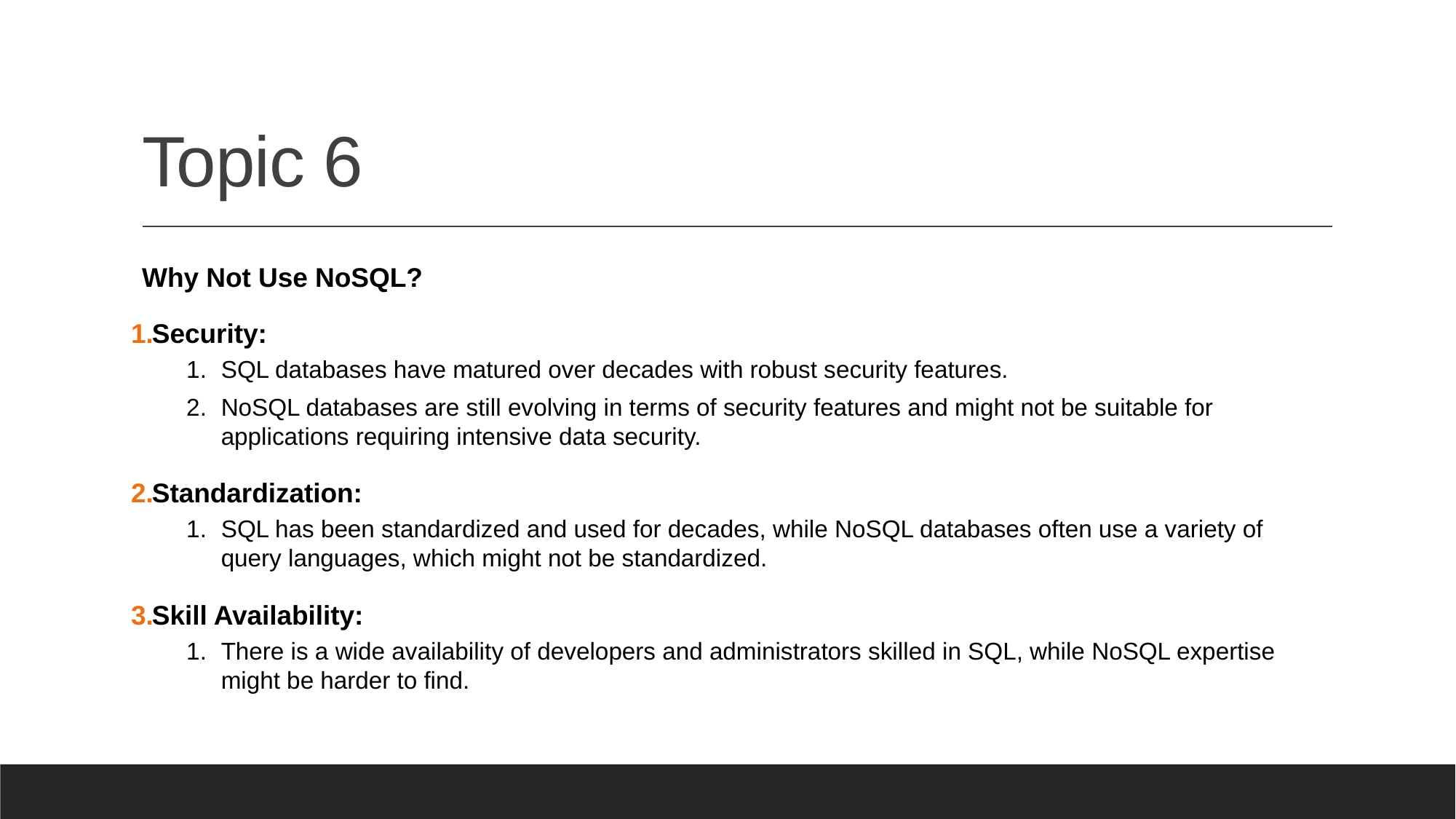

# Topic 6
Why Not Use NoSQL?
Security:
SQL databases have matured over decades with robust security features.
NoSQL databases are still evolving in terms of security features and might not be suitable for applications requiring intensive data security.
Standardization:
SQL has been standardized and used for decades, while NoSQL databases often use a variety of query languages, which might not be standardized.
Skill Availability:
There is a wide availability of developers and administrators skilled in SQL, while NoSQL expertise might be harder to find.